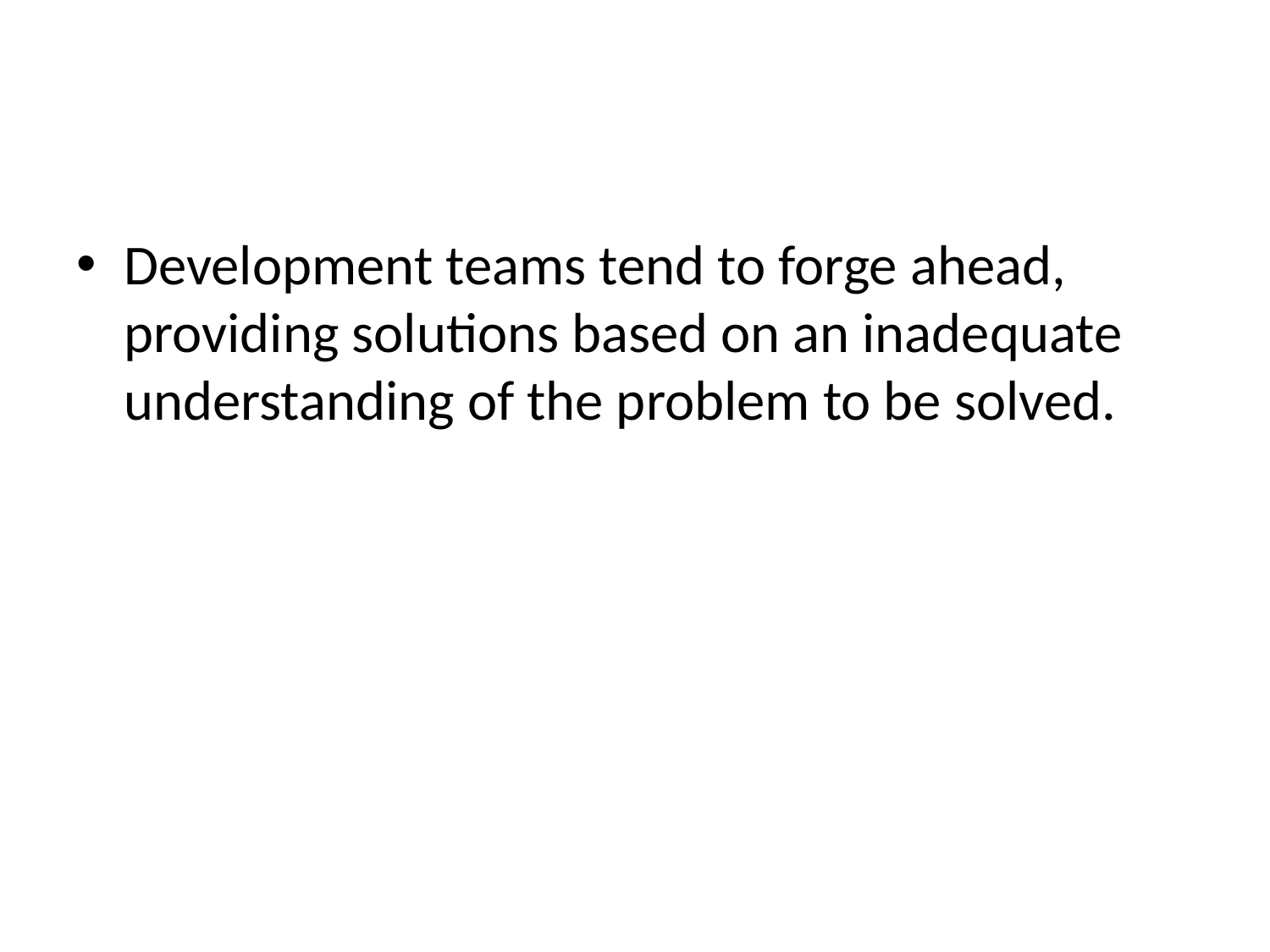

#
Development teams tend to forge ahead, providing solutions based on an inadequate understanding of the problem to be solved.